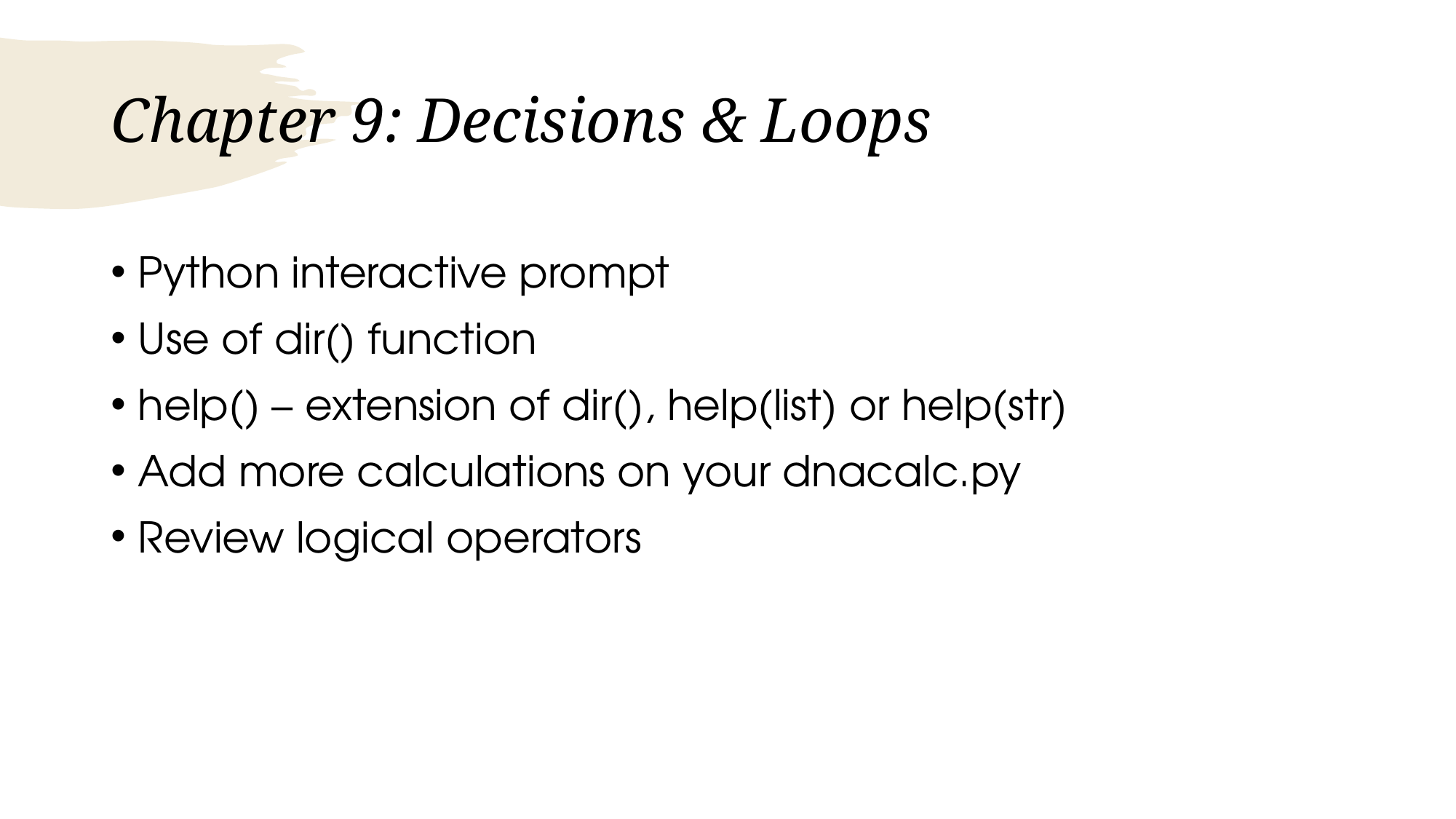

# Chapter 9: Decisions & Loops
Python interactive prompt
Use of dir() function
help() – extension of dir(), help(list) or help(str)
Add more calculations on your dnacalc.py
Review logical operators